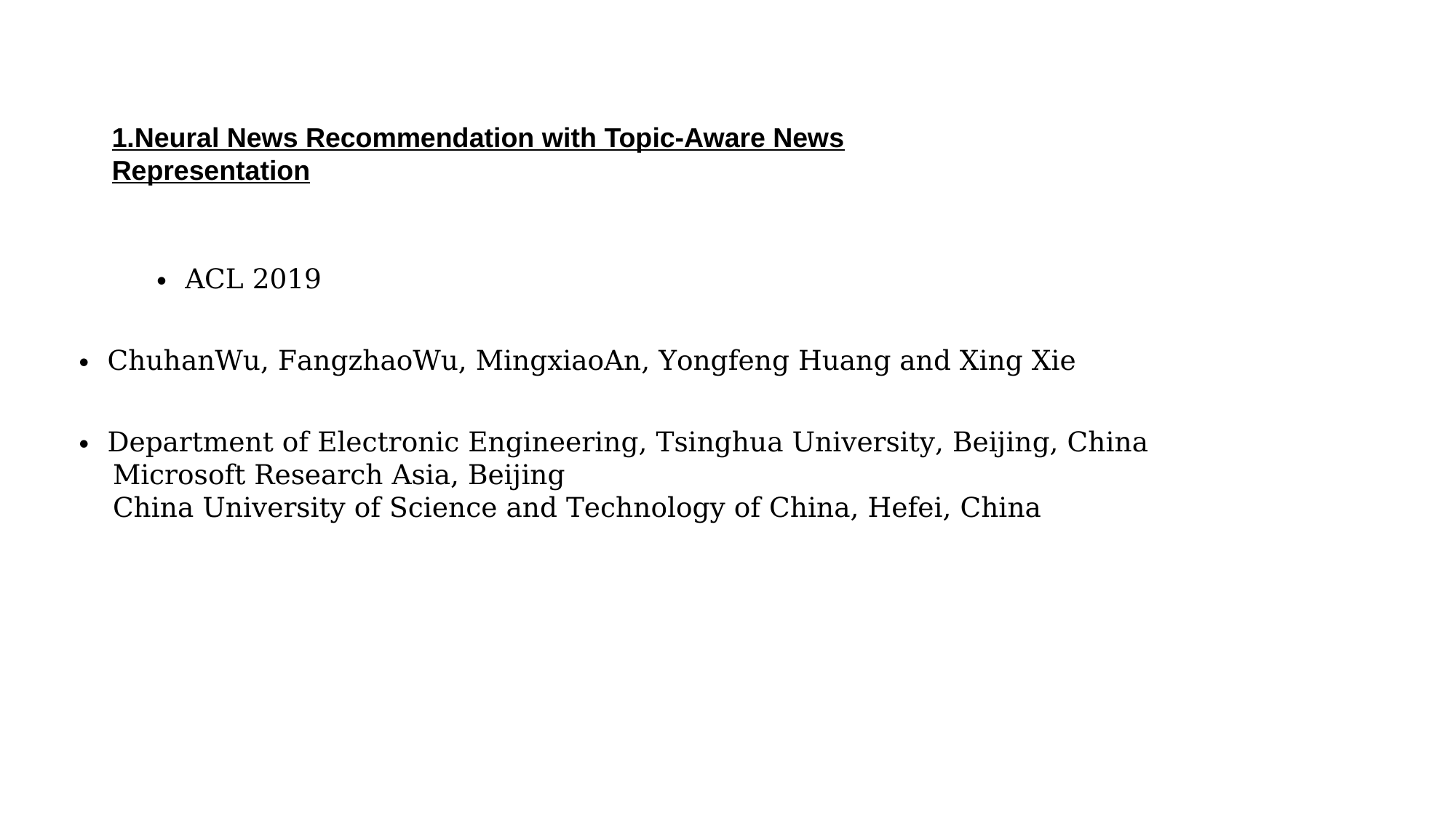

1.Neural News Recommendation with Topic-Aware News Representation
•  ACL 2019
•  ChuhanWu, FangzhaoWu, MingxiaoAn, Yongfeng Huang and Xing Xie
•  Department of Electronic Engineering, Tsinghua University, Beijing, China
    Microsoft Research Asia, Beijing
    China University of Science and Technology of China, Hefei, China